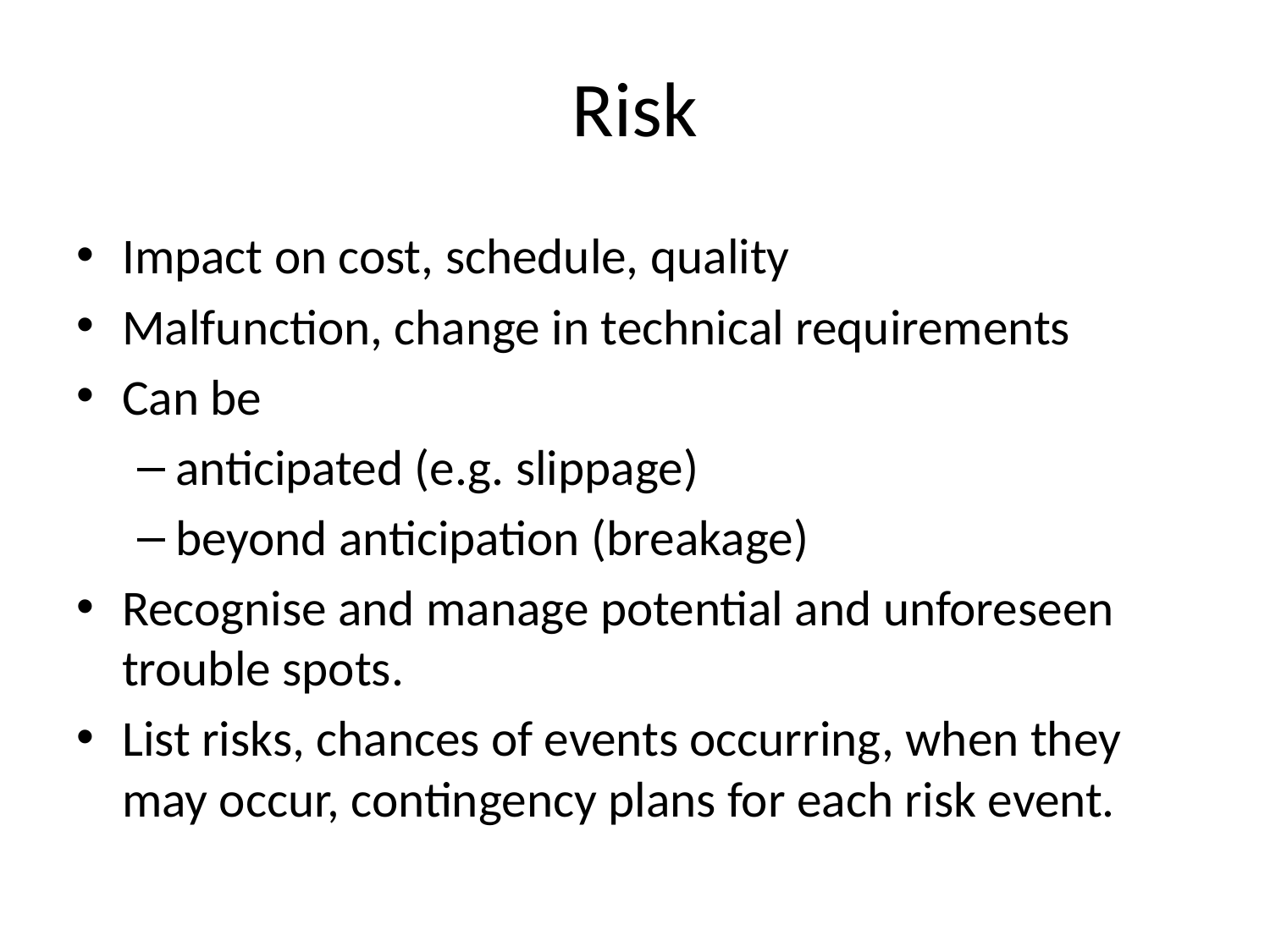

# Risk
Impact on cost, schedule, quality
Malfunction, change in technical requirements
Can be
anticipated (e.g. slippage)
beyond anticipation (breakage)
Recognise and manage potential and unforeseen trouble spots.
List risks, chances of events occurring, when they may occur, contingency plans for each risk event.